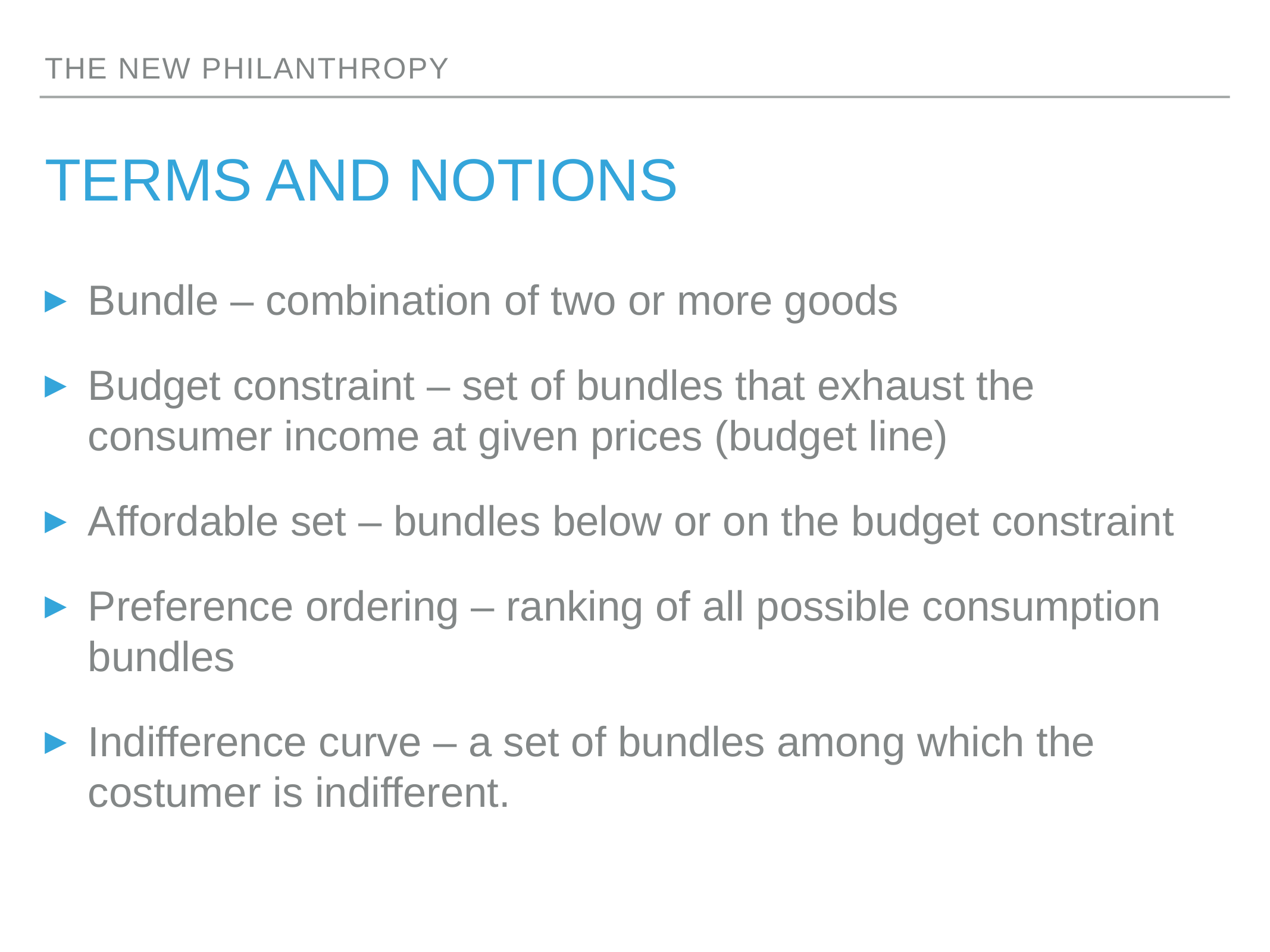

The new philanthropy
# Terms and notions
Bundle – combination of two or more goods
Budget constraint – set of bundles that exhaust the consumer income at given prices (budget line)
Affordable set – bundles below or on the budget constraint
Preference ordering – ranking of all possible consumption bundles
Indifference curve – a set of bundles among which the costumer is indifferent.